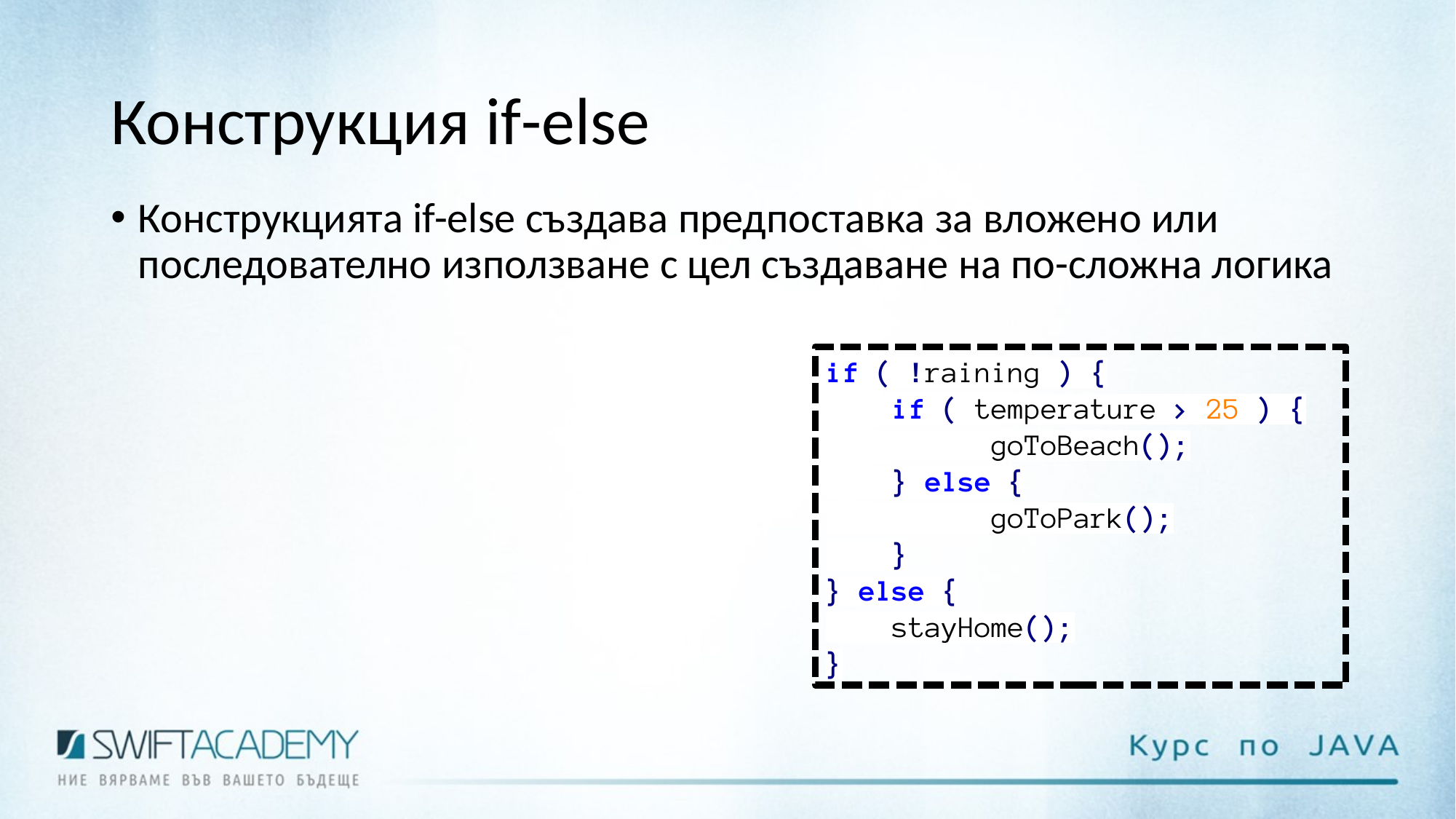

# Конструкция if-else
Конструкцията if-else създава предпоставка за вложено или последователно използване с цел създаване на по-сложна логика
if ( !raining ) {
    if ( temperature > 25 ) {
          goToBeach();
    } else {
          goToPark();
    }
} else {
    stayHome();
}